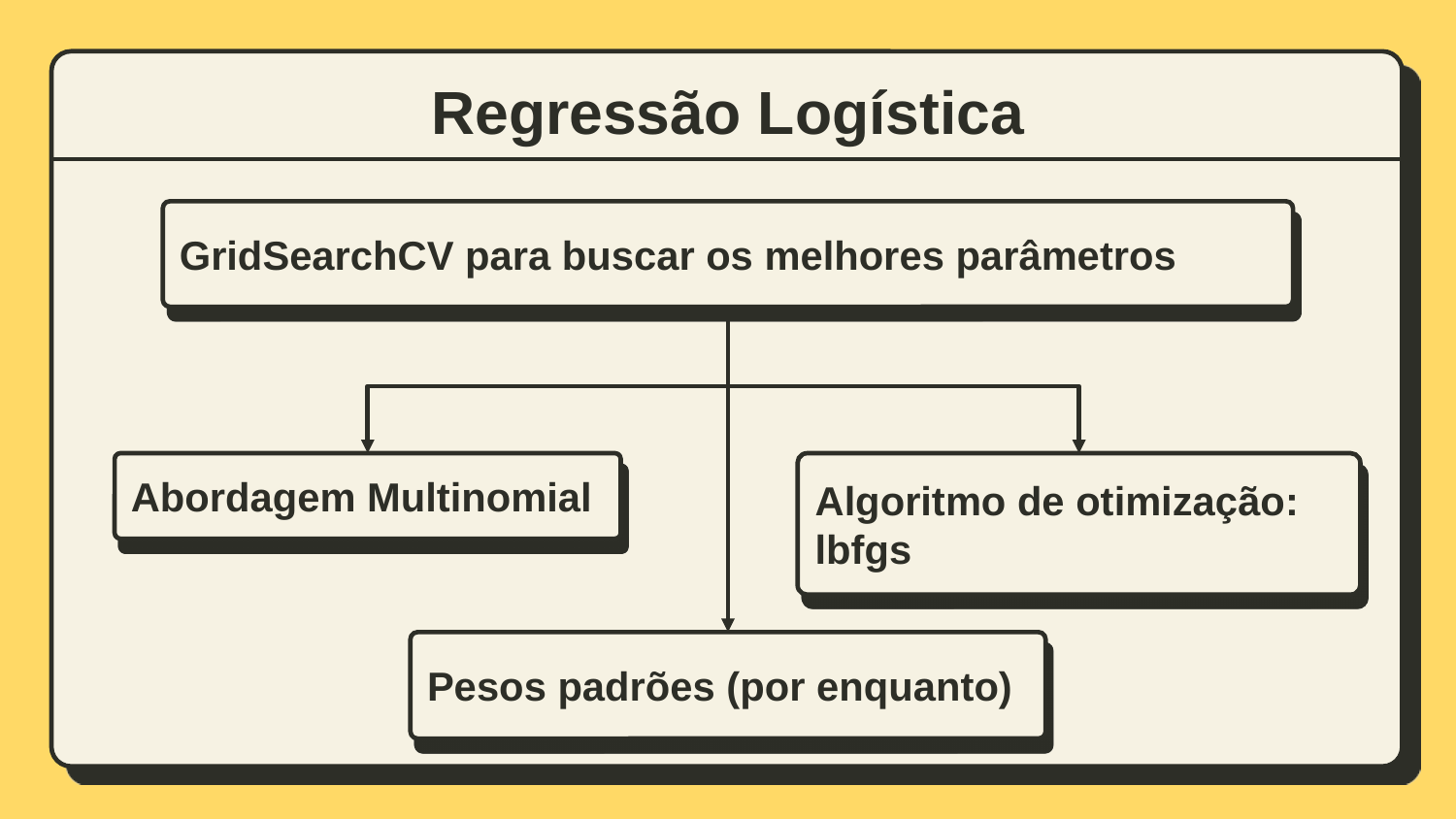

# Regressão Logística
GridSearchCV para buscar os melhores parâmetros
Abordagem Multinomial
Algoritmo de otimização: lbfgs
Pesos padrões (por enquanto)